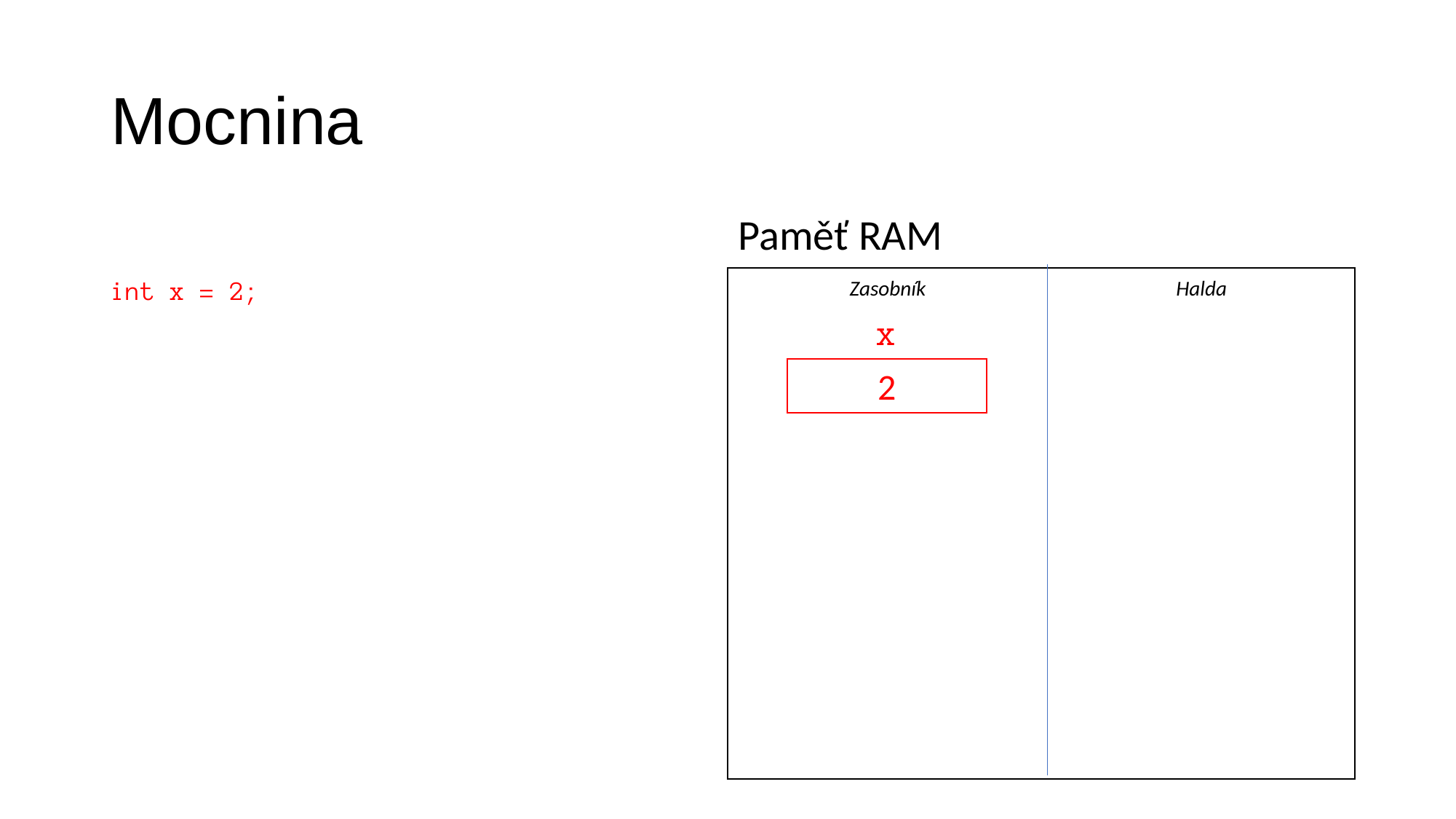

# Mocnina
Paměť RAM
int x = 2;

Zasobník
Halda
x
2